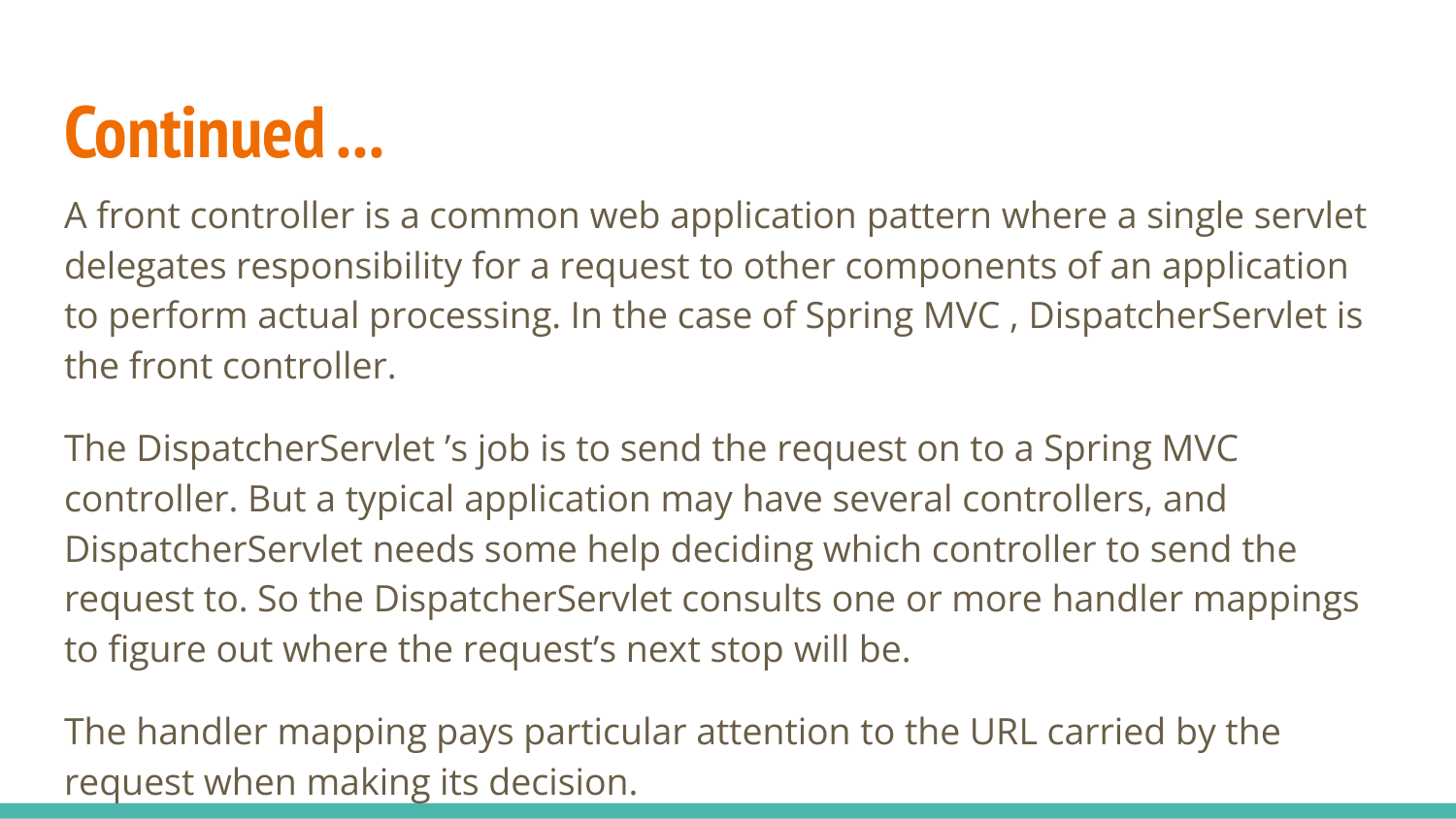

# Continued ...
A front controller is a common web application pattern where a single servlet delegates responsibility for a request to other components of an application to perform actual processing. In the case of Spring MVC , DispatcherServlet is the front controller.
The DispatcherServlet ’s job is to send the request on to a Spring MVC controller. But a typical application may have several controllers, and DispatcherServlet needs some help deciding which controller to send the request to. So the DispatcherServlet consults one or more handler mappings to figure out where the request’s next stop will be.
The handler mapping pays particular attention to the URL carried by the request when making its decision.